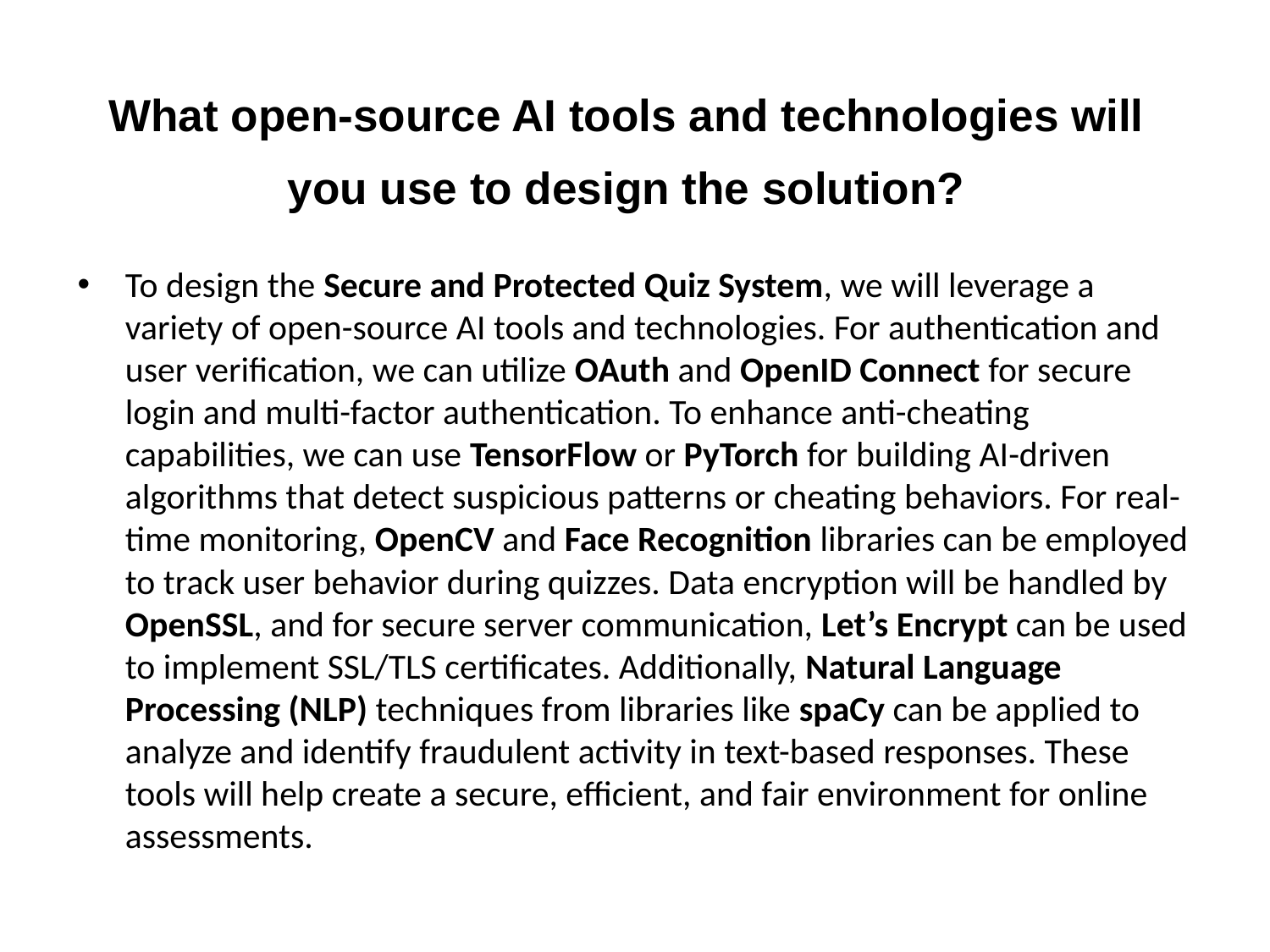

# What open-source AI tools and technologies will you use to design the solution?
To design the Secure and Protected Quiz System, we will leverage a variety of open-source AI tools and technologies. For authentication and user verification, we can utilize OAuth and OpenID Connect for secure login and multi-factor authentication. To enhance anti-cheating capabilities, we can use TensorFlow or PyTorch for building AI-driven algorithms that detect suspicious patterns or cheating behaviors. For real-time monitoring, OpenCV and Face Recognition libraries can be employed to track user behavior during quizzes. Data encryption will be handled by OpenSSL, and for secure server communication, Let’s Encrypt can be used to implement SSL/TLS certificates. Additionally, Natural Language Processing (NLP) techniques from libraries like spaCy can be applied to analyze and identify fraudulent activity in text-based responses. These tools will help create a secure, efficient, and fair environment for online assessments.